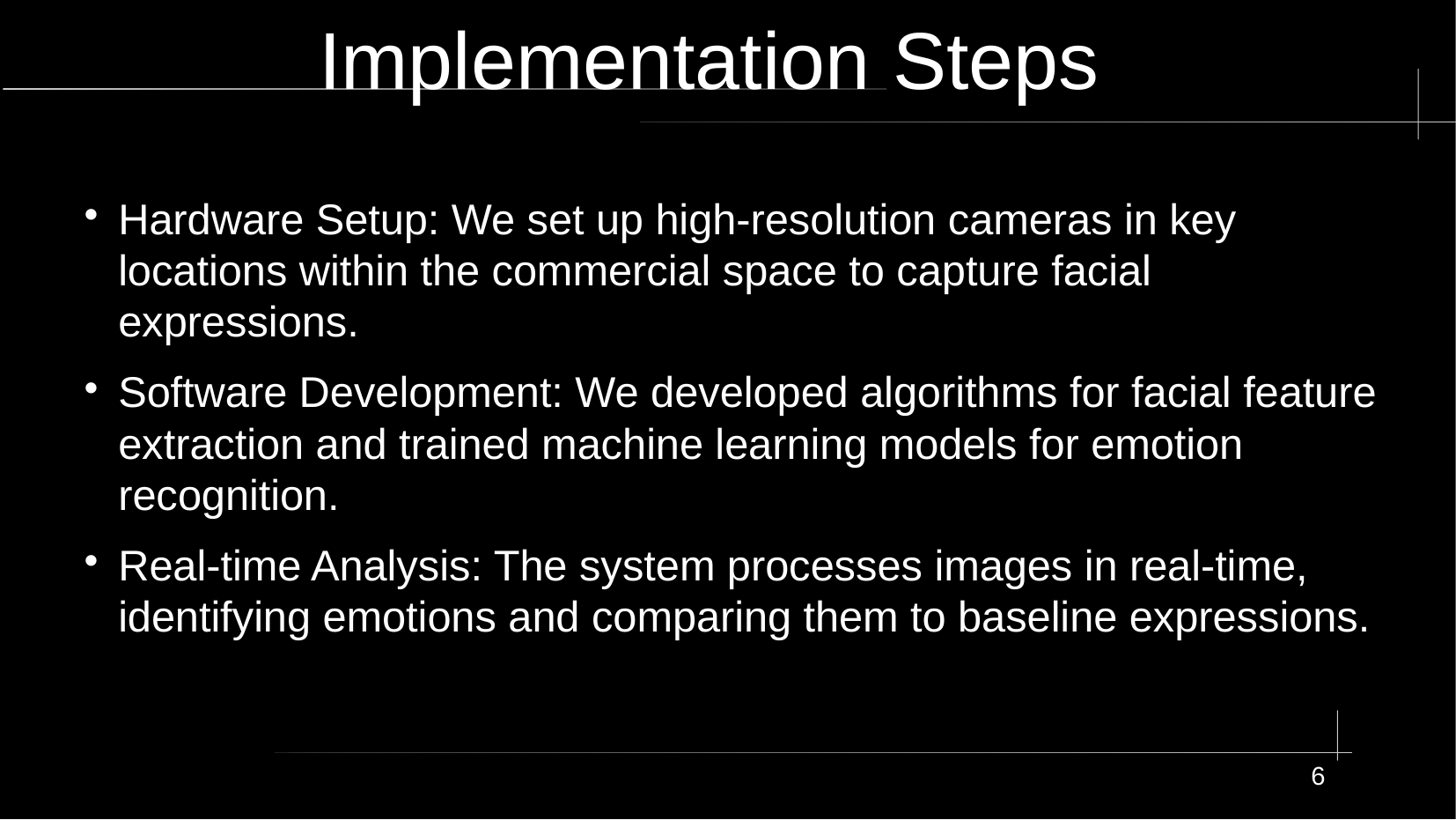

# Implementation Steps
Hardware Setup: We set up high-resolution cameras in key locations within the commercial space to capture facial expressions.
Software Development: We developed algorithms for facial feature extraction and trained machine learning models for emotion recognition.
Real-time Analysis: The system processes images in real-time, identifying emotions and comparing them to baseline expressions.
6